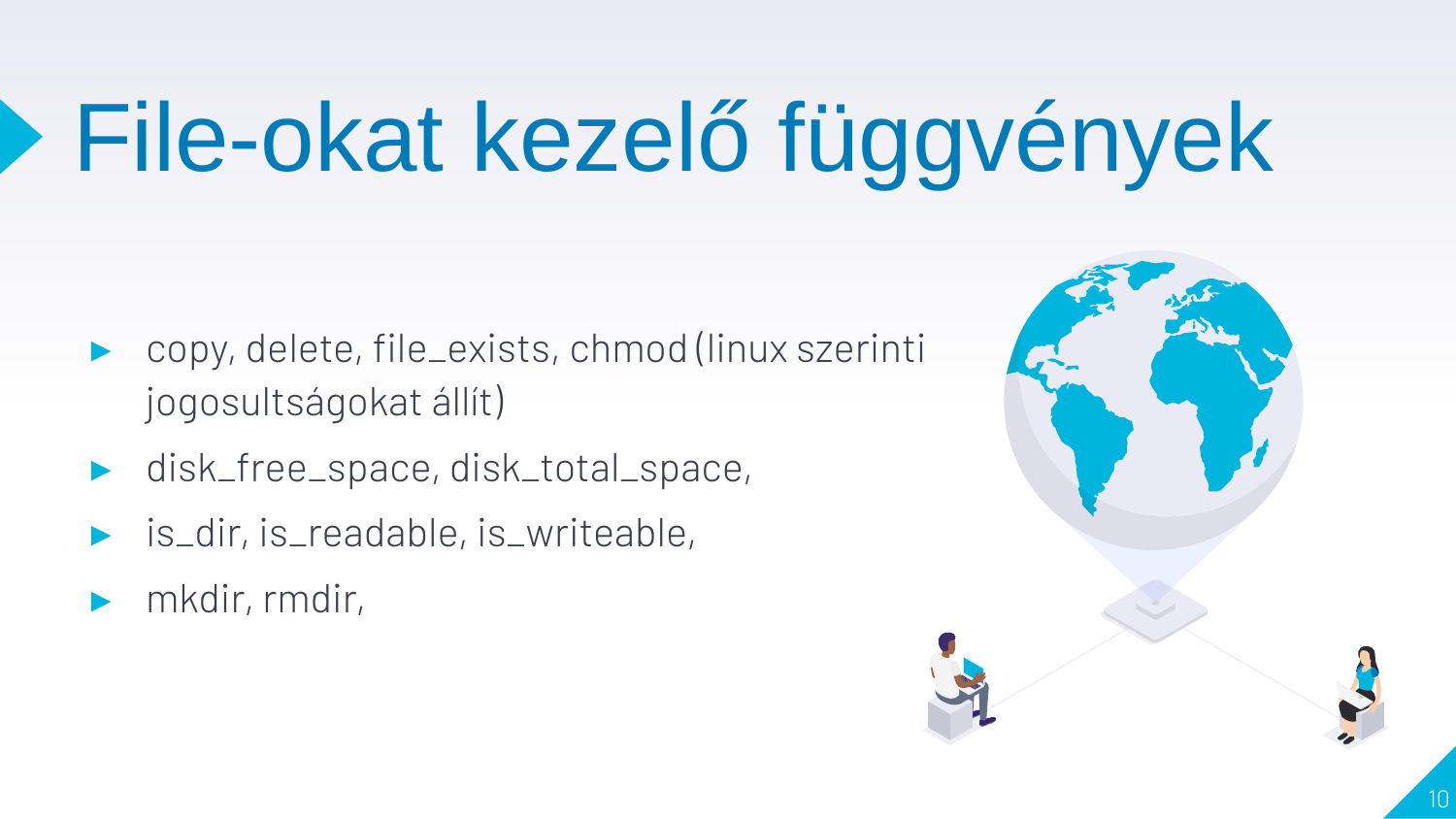

# File-okat kezelő függvények

copy, delete, file_exists, chmod (linux szerinti jogosultságokat állít)
disk_free_space, disk_total_space,
is_dir, is_readable, is_writeable,
mkdir, rmdir,

10